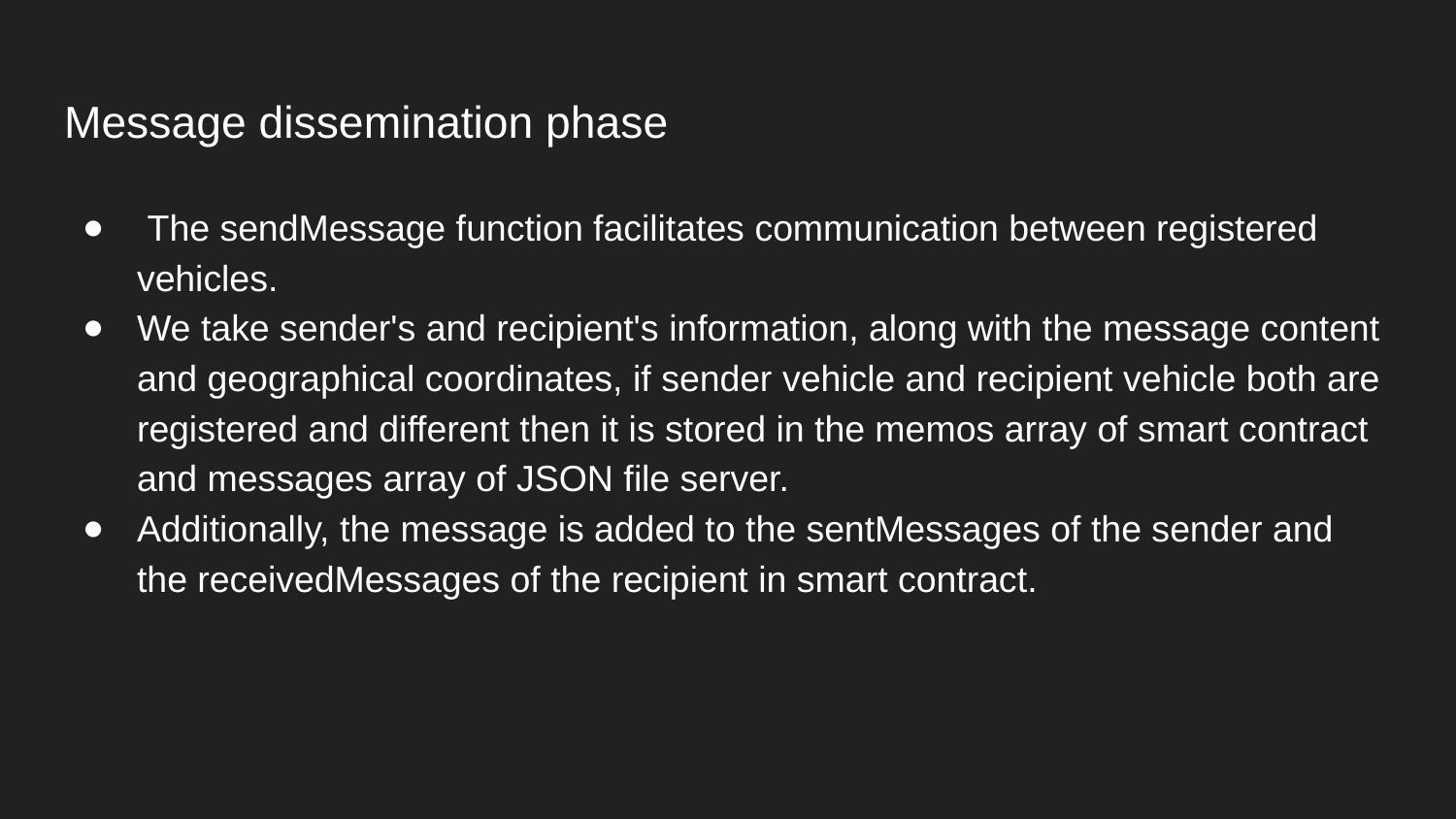

# Message dissemination phase
 The sendMessage function facilitates communication between registered vehicles.
We take sender's and recipient's information, along with the message content and geographical coordinates, if sender vehicle and recipient vehicle both are registered and different then it is stored in the memos array of smart contract and messages array of JSON file server.
Additionally, the message is added to the sentMessages of the sender and the receivedMessages of the recipient in smart contract.